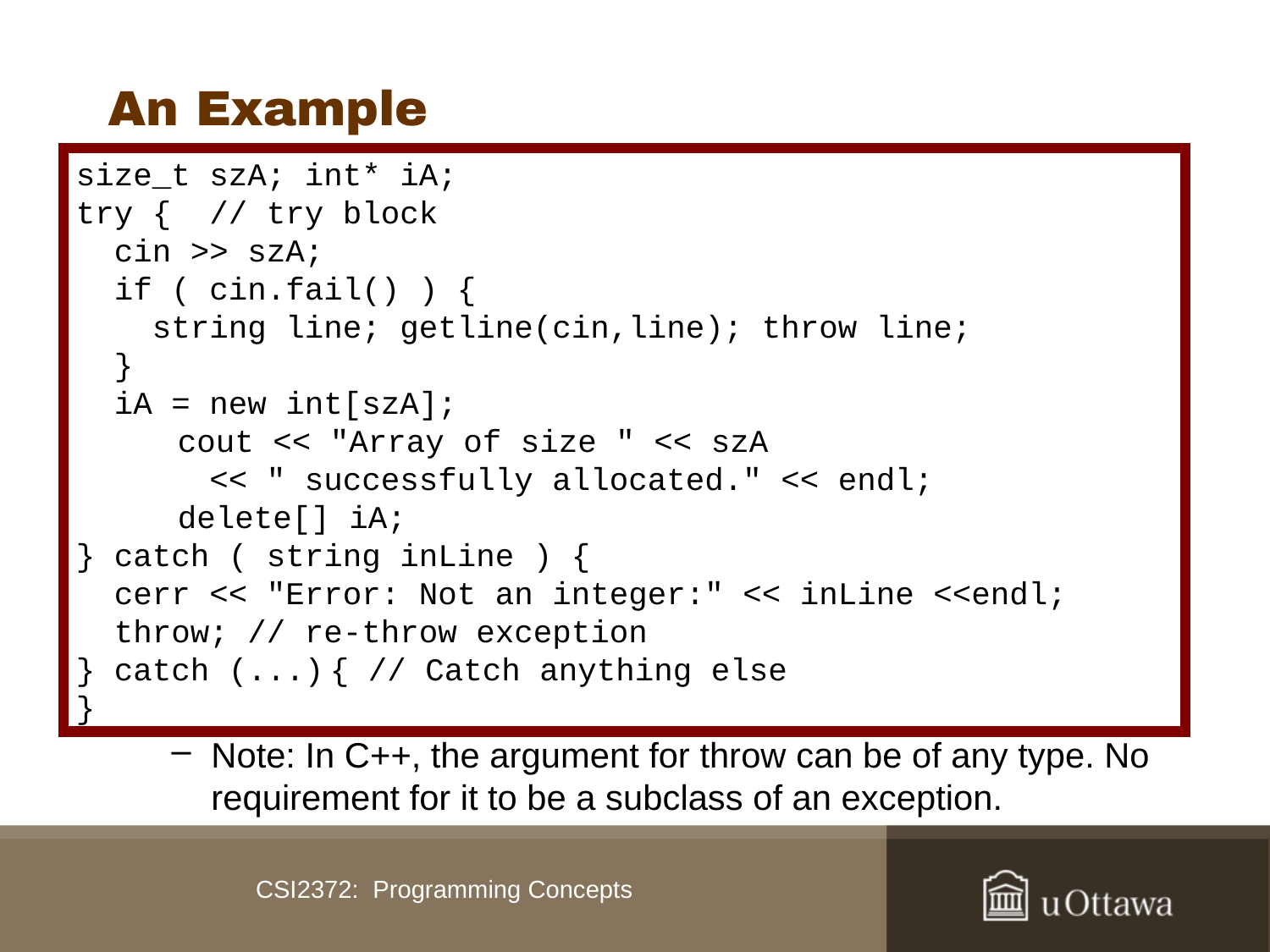

# An Example
size_t szA; int* iA;
try {  // try block
  cin >> szA;
  if ( cin.fail() ) {
    string line; getline(cin,line); throw line;
  }
  iA = new int[szA];
	  cout << "Array of size " << szA
       << " successfully allocated." << endl;
	  delete[] iA;
} catch ( string inLine ) {
  cerr << "Error: Not an integer:" << inLine <<endl;
  throw; // re-throw exception
} catch (...)	{ // Catch anything else
}

Note: In C++, the argument for throw can be of any type. No requirement for it to be a subclass of an exception.
CSI2372:  Programming Concepts